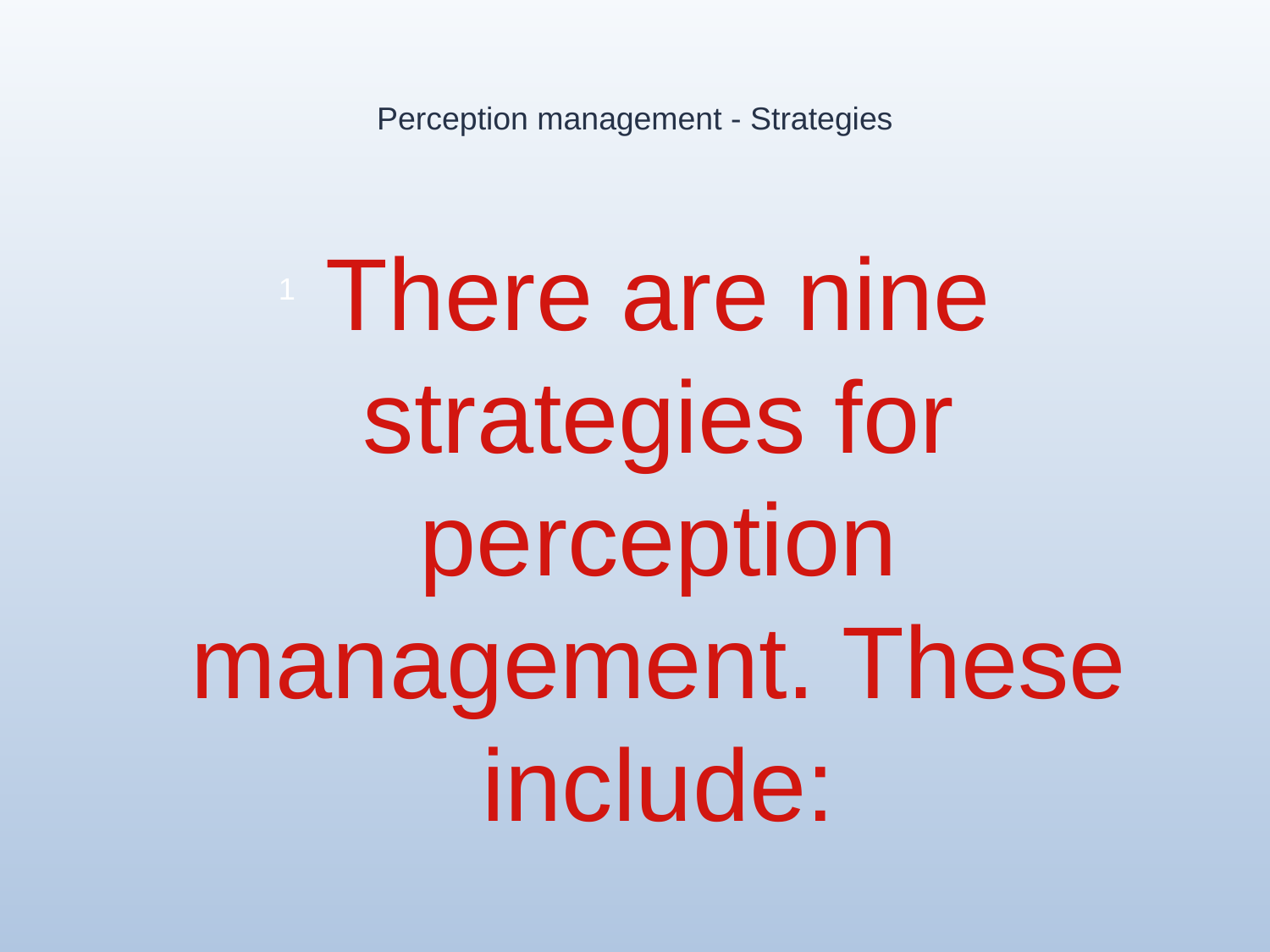

# Perception management - Strategies
There are nine strategies for perception management. These include: